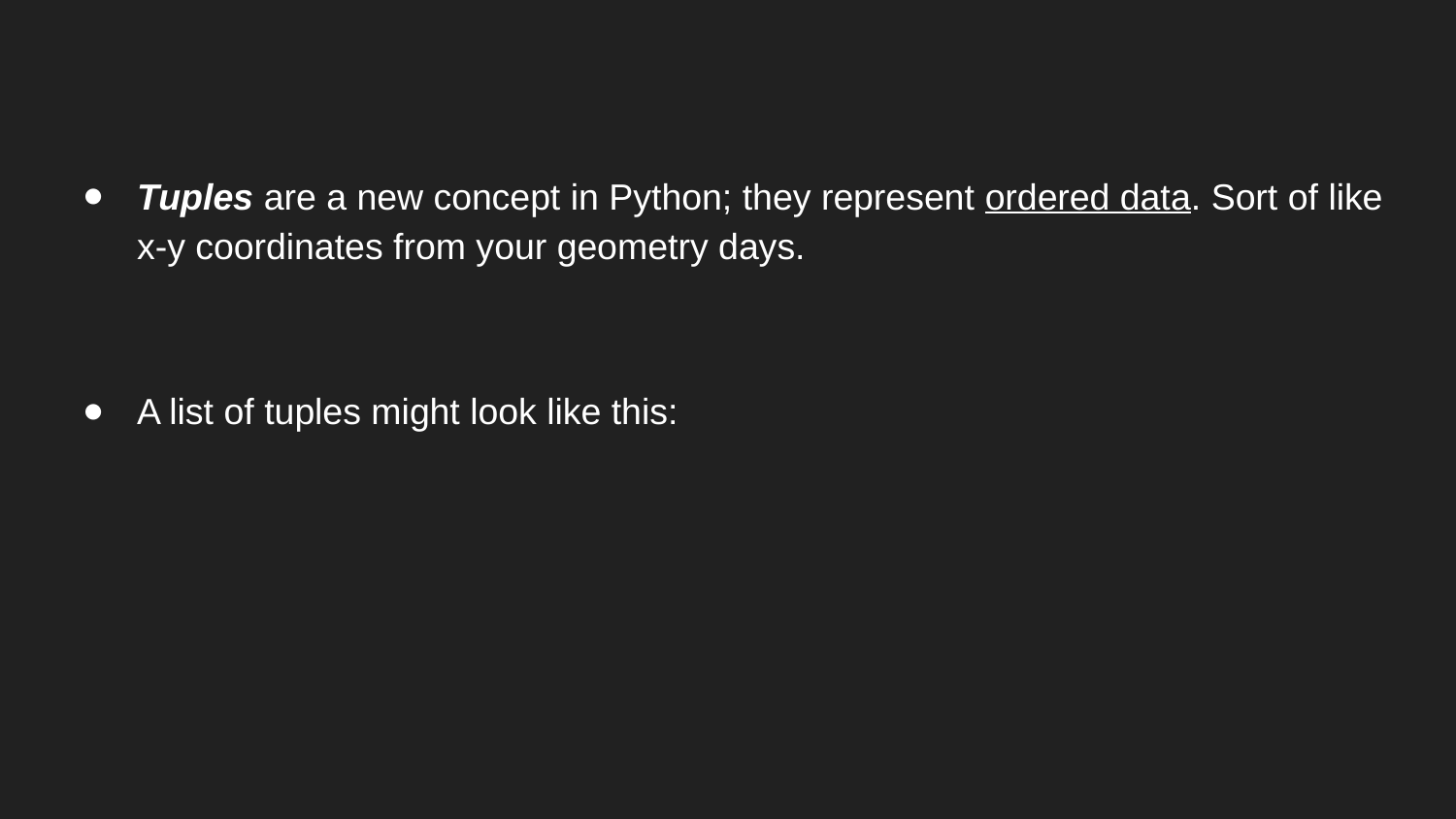

Tuples are a new concept in Python; they represent ordered data. Sort of like x-y coordinates from your geometry days.

A list of tuples might look like this: